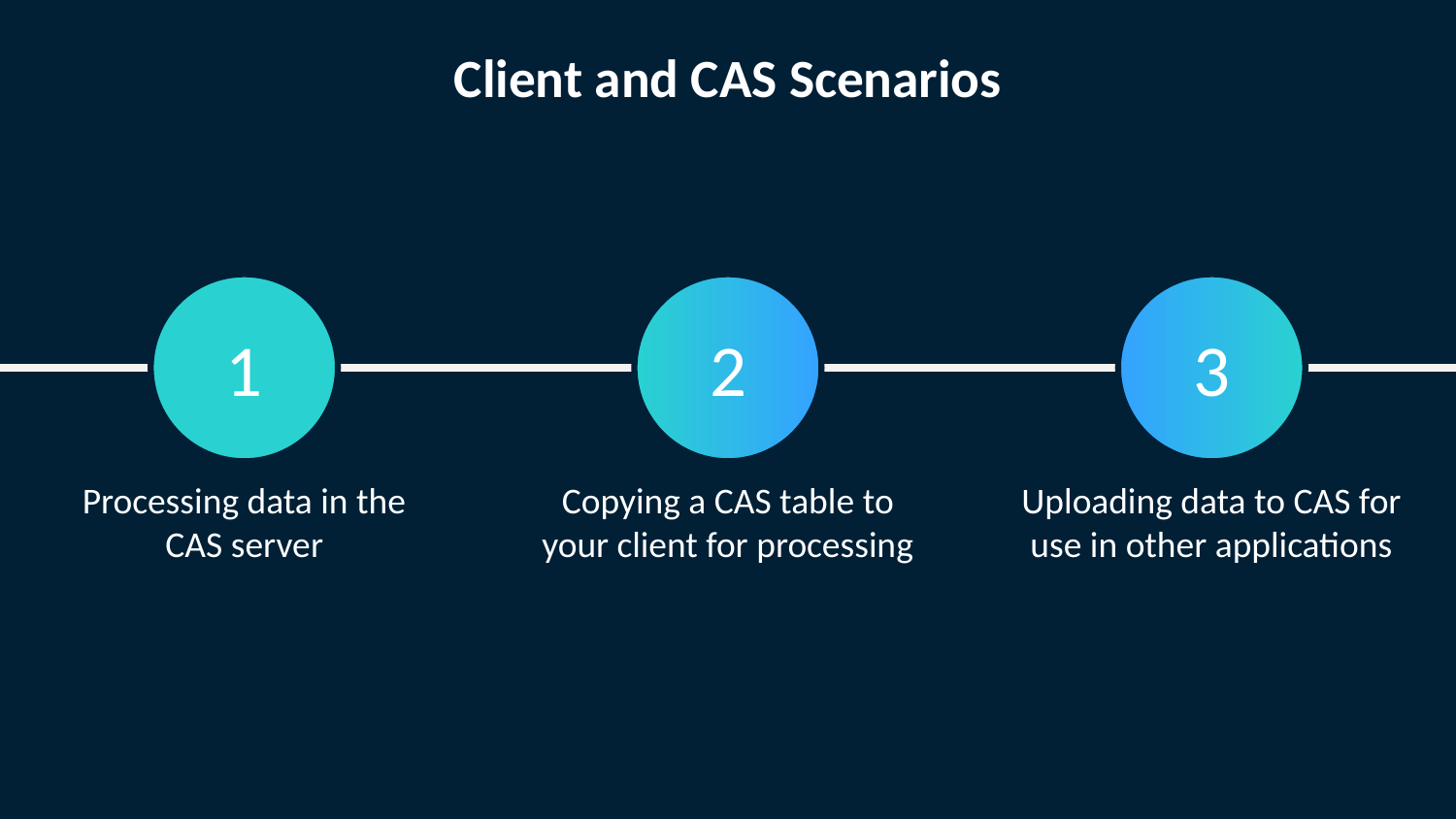

# Client and CAS Scenarios
1
2
3
Processing data in the CAS server
Copying a CAS table to your client for processing
Uploading data to CAS for use in other applications